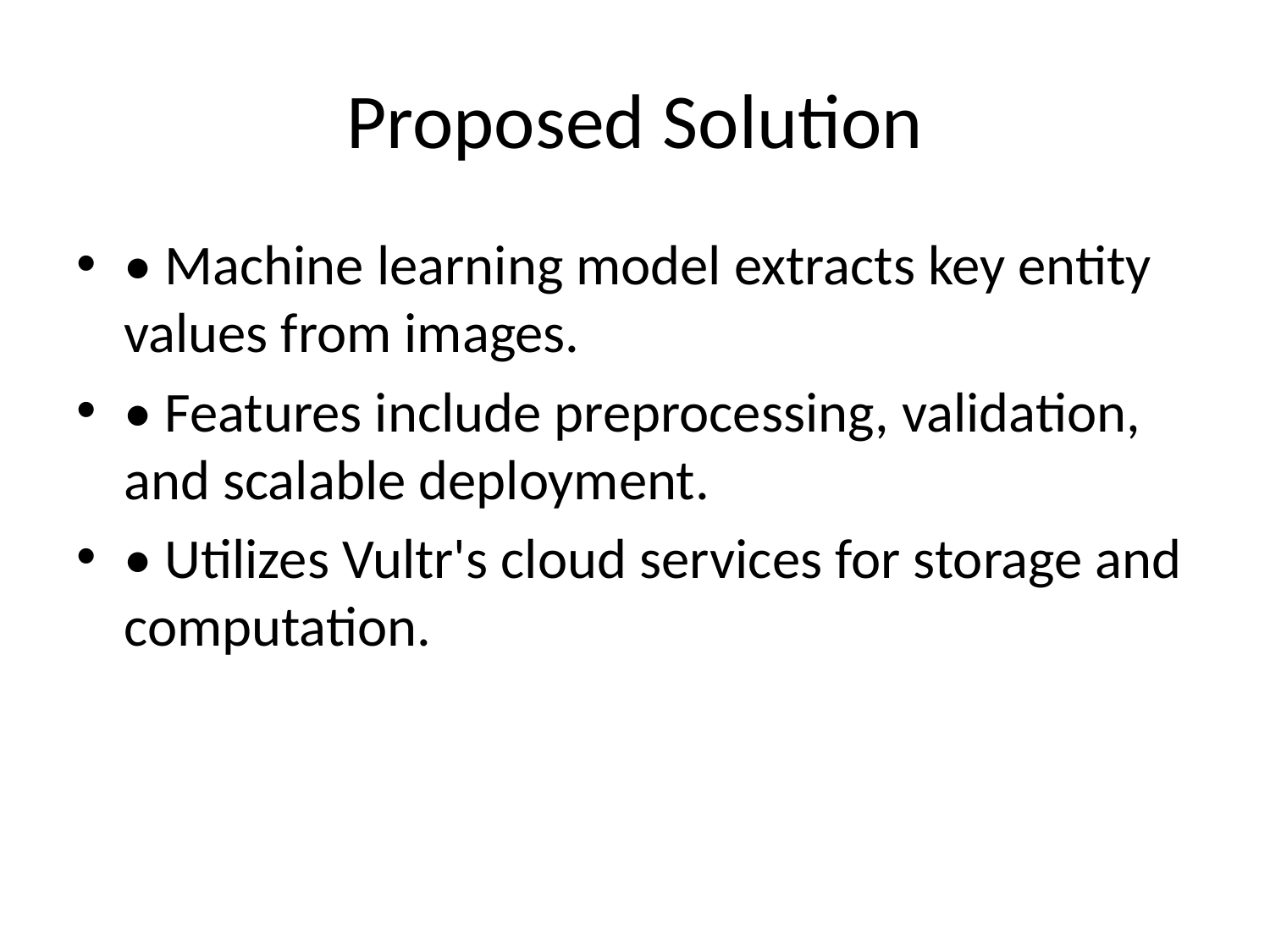

# Proposed Solution
• Machine learning model extracts key entity values from images.
• Features include preprocessing, validation, and scalable deployment.
• Utilizes Vultr's cloud services for storage and computation.